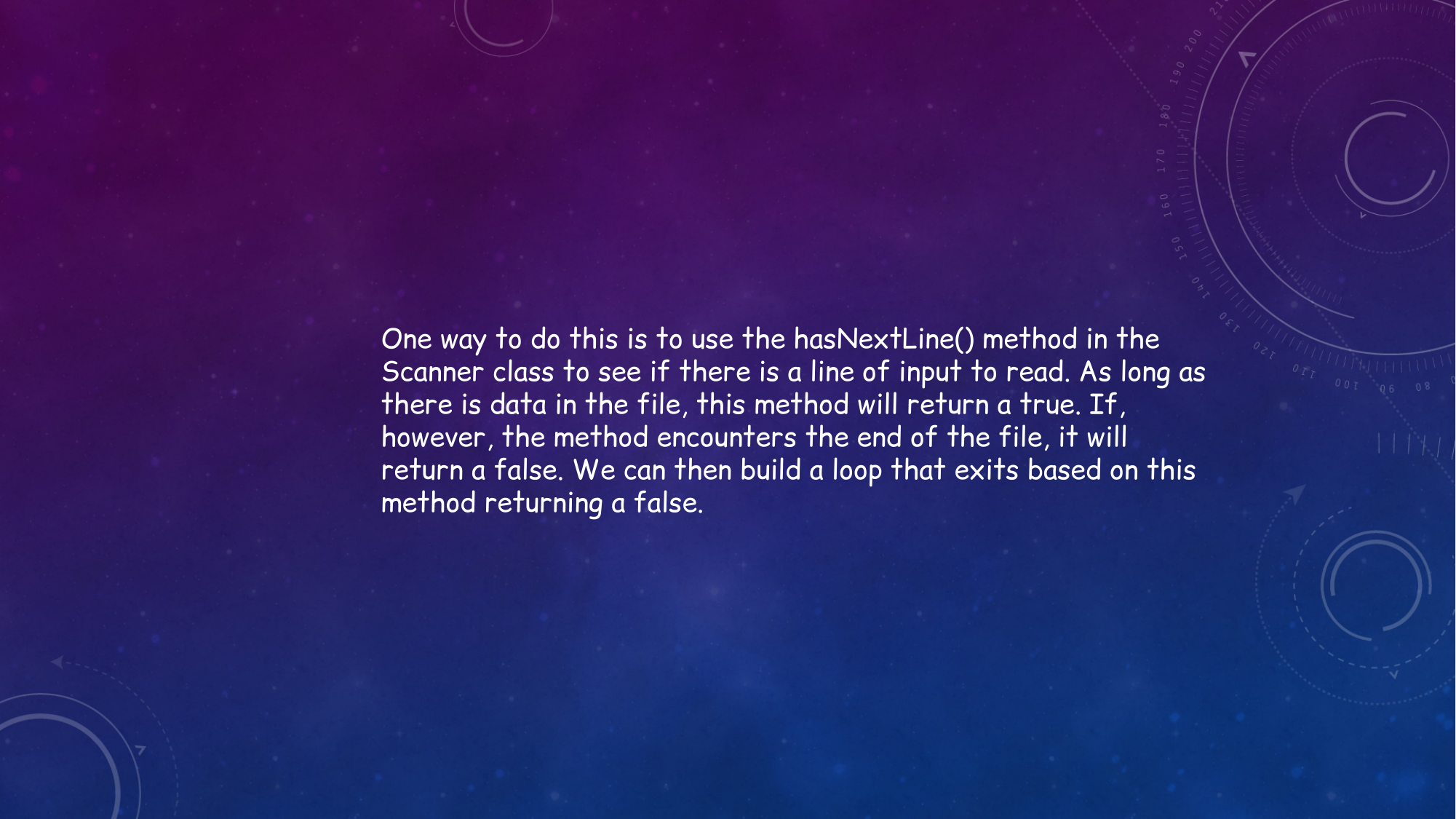

One way to do this is to use the hasNextLine() method in the
Scanner class to see if there is a line of input to read. As long as
there is data in the file, this method will return a true. If,
however, the method encounters the end of the file, it will
return a false. We can then build a loop that exits based on this
method returning a false.